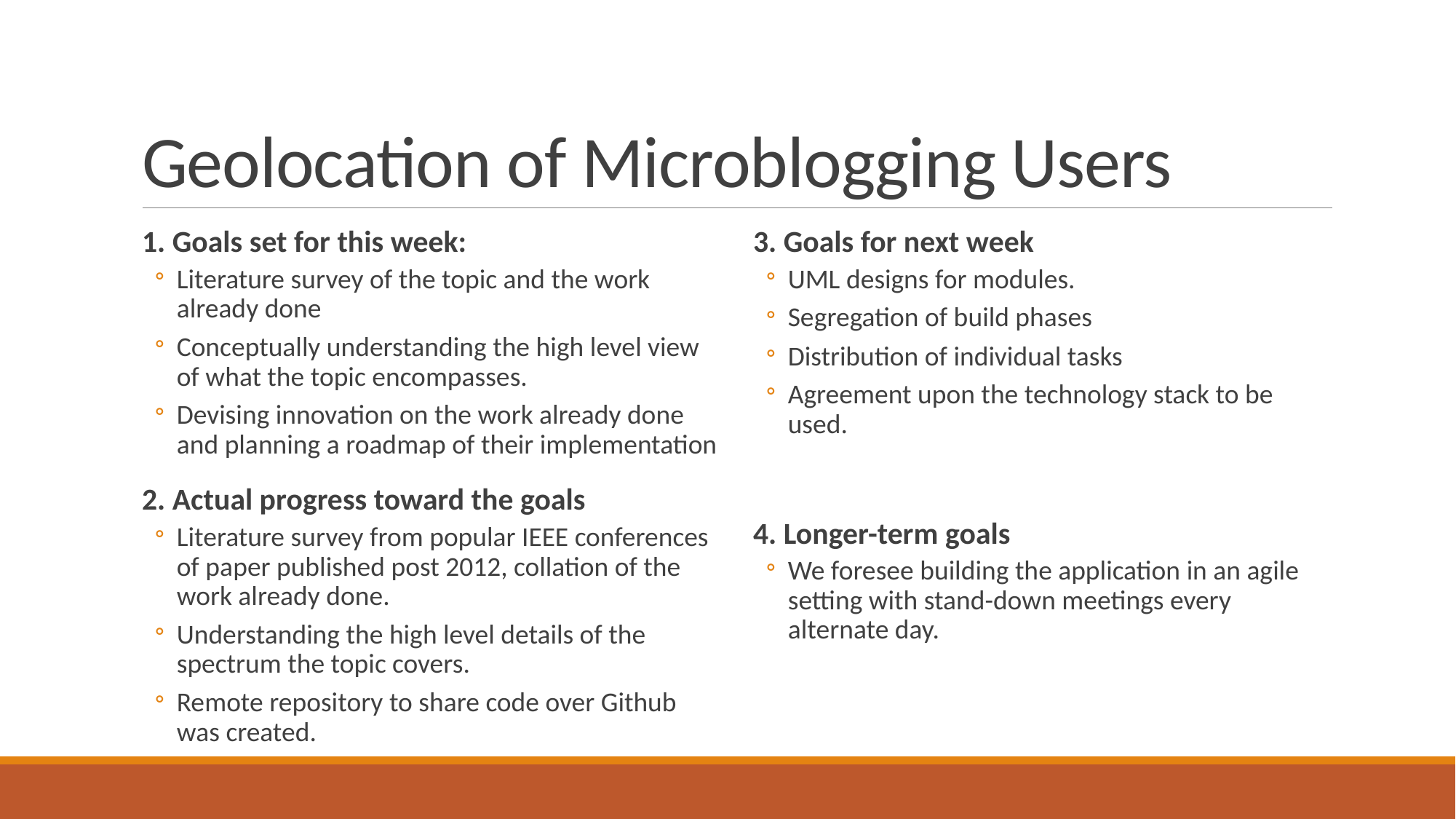

# Geolocation of Microblogging Users
1. Goals set for this week:
Literature survey of the topic and the work already done
Conceptually understanding the high level view of what the topic encompasses.
Devising innovation on the work already done and planning a roadmap of their implementation
2. Actual progress toward the goals
Literature survey from popular IEEE conferences of paper published post 2012, collation of the work already done.
Understanding the high level details of the spectrum the topic covers.
Remote repository to share code over Github was created.

3. Goals for next week
UML designs for modules.
Segregation of build phases
Distribution of individual tasks
Agreement upon the technology stack to be used.

4. Longer-term goals
We foresee building the application in an agile setting with stand-down meetings every alternate day.